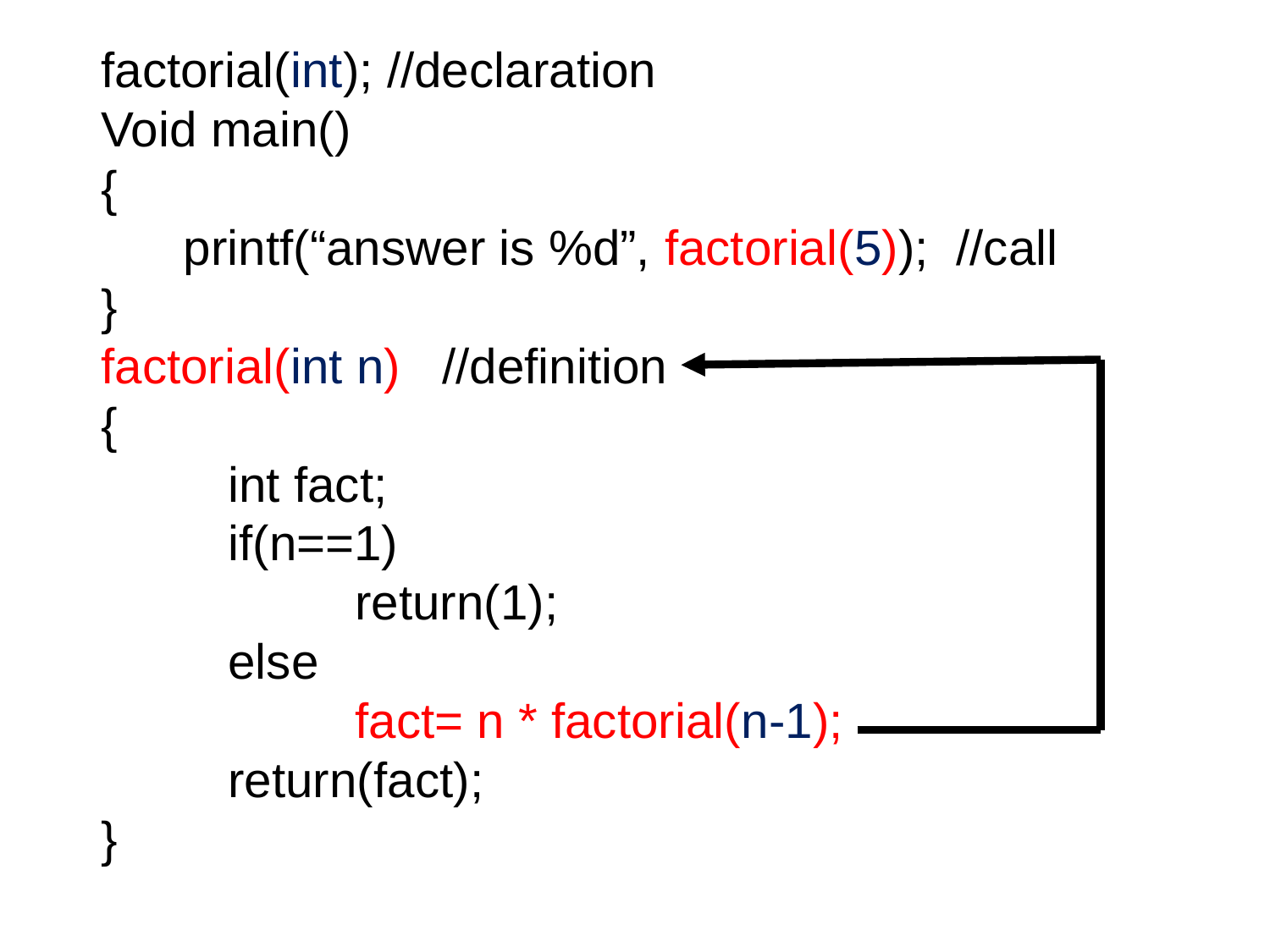

factorial(int); //declaration
Void main()
{
      printf(“answer is %d”, factorial(5));  //call
}
factorial(int n)   //definition
{
	int fact;
	if(n==1)
		return(1);
	else
		fact= n * factorial(n-1);
	return(fact);
}